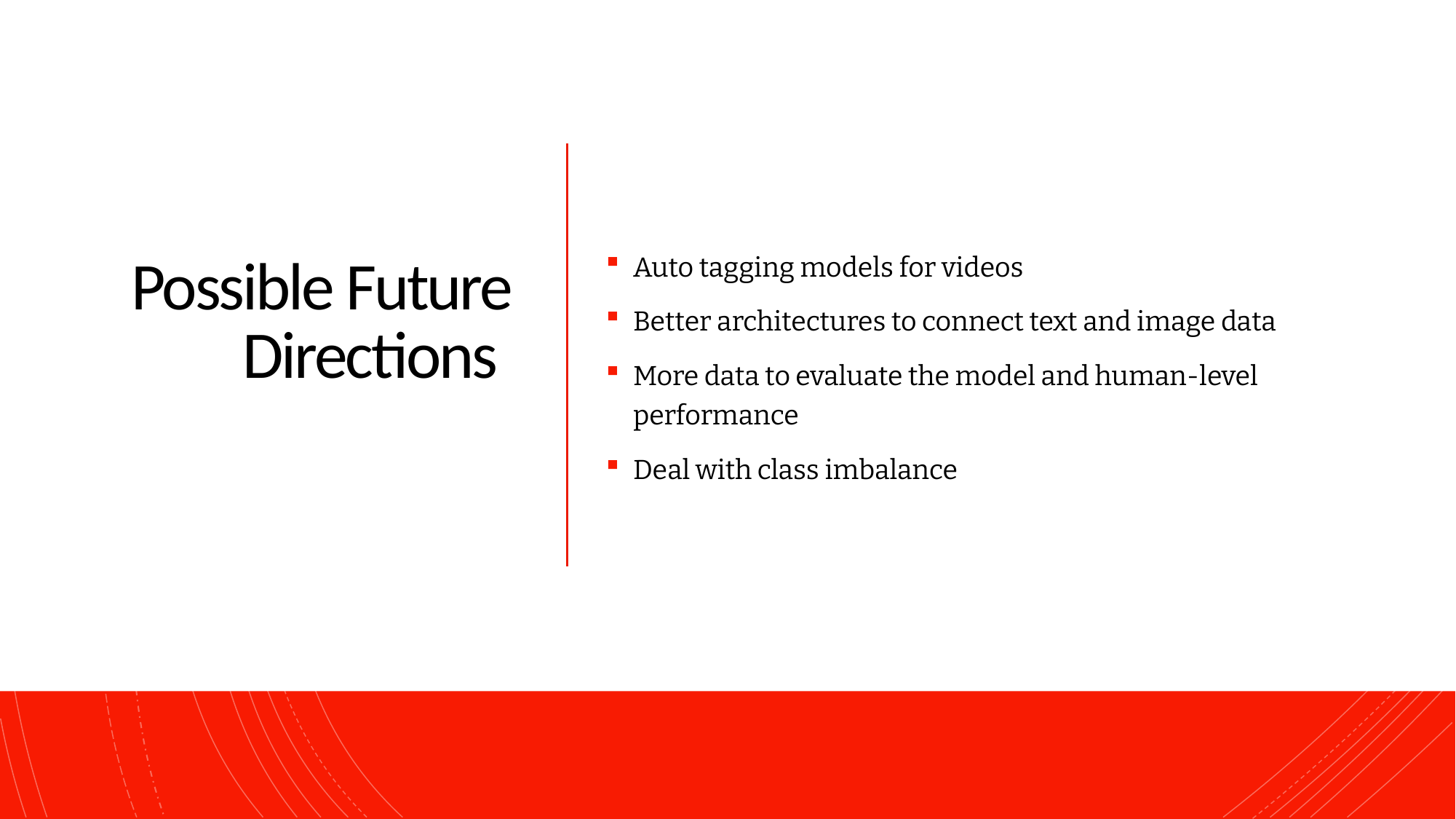

# Possible Future Directions
Auto tagging models for videos
Better architectures to connect text and image data
More data to evaluate the model and human-level performance
Deal with class imbalance